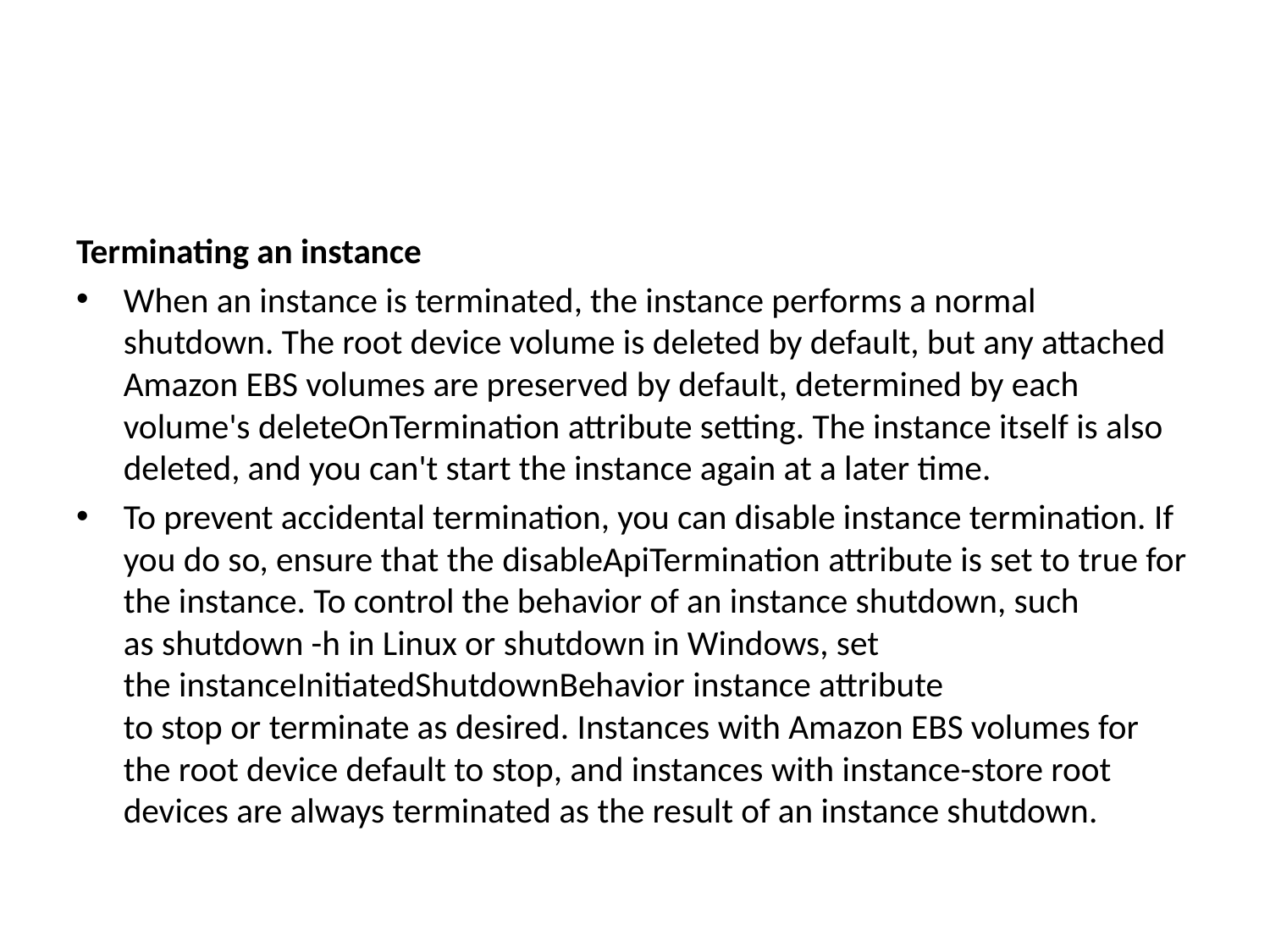

Terminating an instance
When an instance is terminated, the instance performs a normal shutdown. The root device volume is deleted by default, but any attached Amazon EBS volumes are preserved by default, determined by each volume's deleteOnTermination attribute setting. The instance itself is also deleted, and you can't start the instance again at a later time.
To prevent accidental termination, you can disable instance termination. If you do so, ensure that the disableApiTermination attribute is set to true for the instance. To control the behavior of an instance shutdown, such as shutdown -h in Linux or shutdown in Windows, set the instanceInitiatedShutdownBehavior instance attribute to stop or terminate as desired. Instances with Amazon EBS volumes for the root device default to stop, and instances with instance-store root devices are always terminated as the result of an instance shutdown.